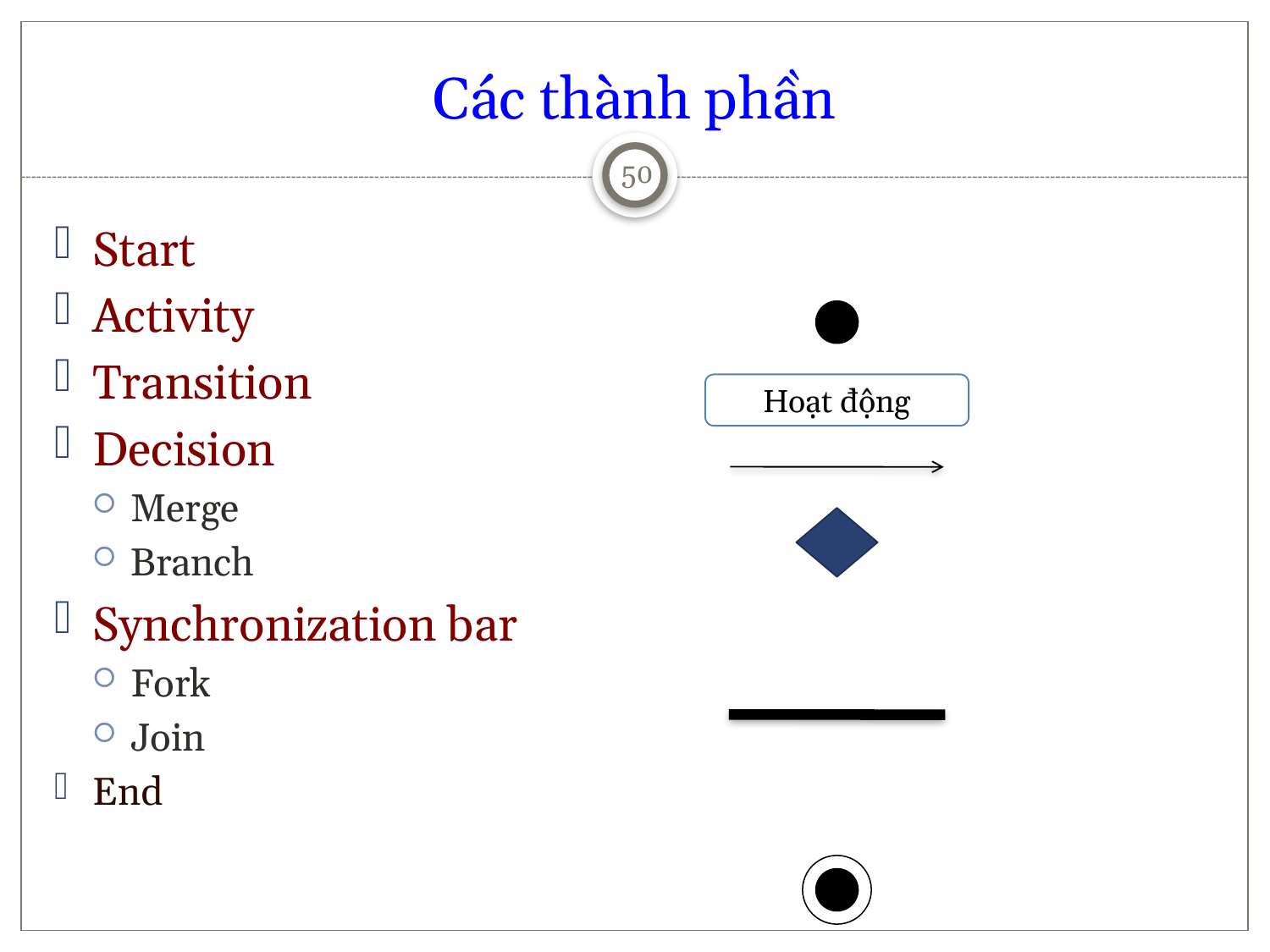

# Các thành phần
50
Start
Activity
Transition
Decision
Merge
Branch
Synchronization bar
Fork
Join
End

Hoạt động